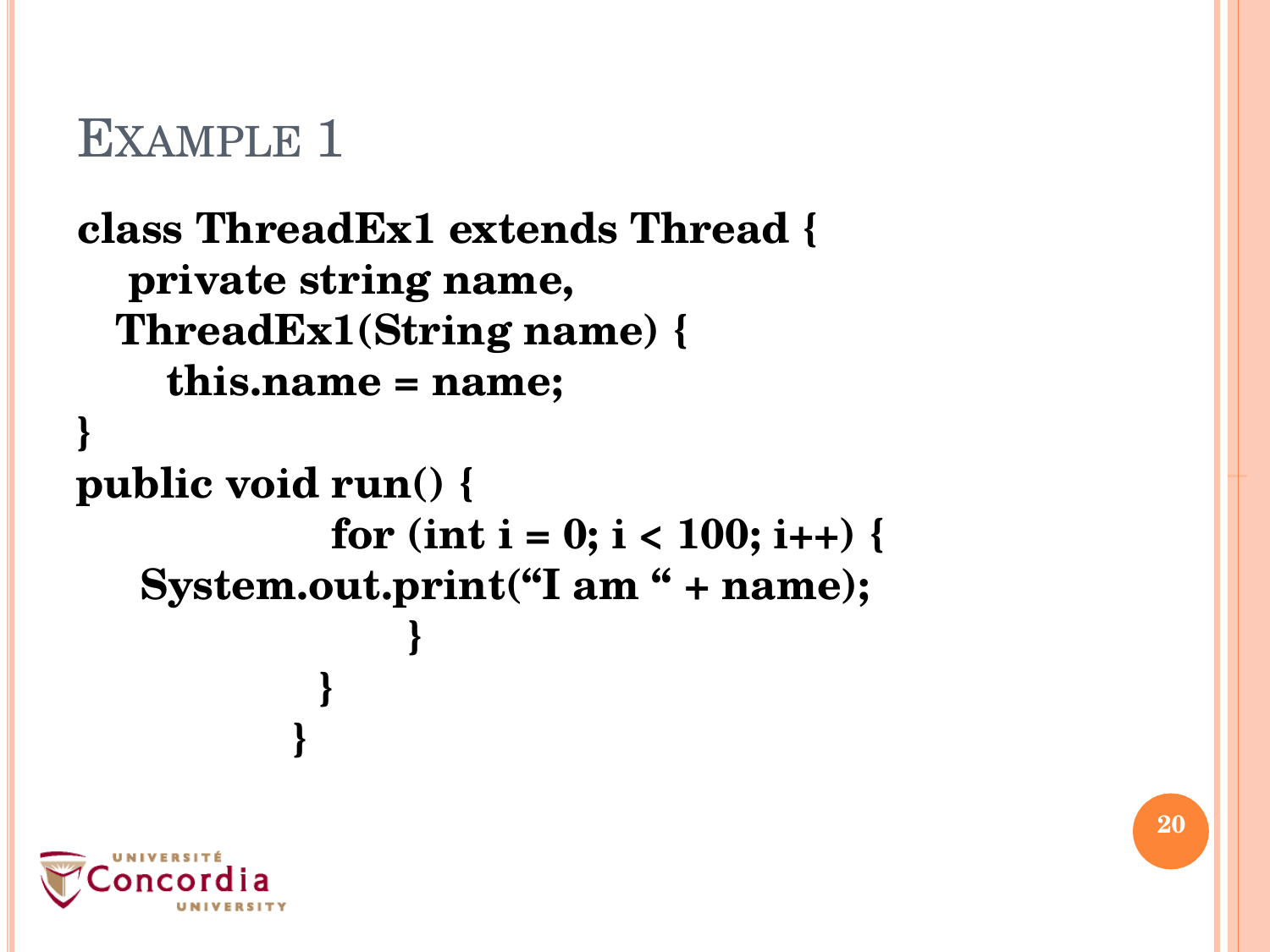

# EXAMPLE 1
class ThreadEx1 extends Thread {  private string name,  ThreadEx1(String name) {
this.name = name;
}
public void run() {
for (int i = 0; i < 100; i++) {  System.out.print(“I am “ + name);
}
}
}
20